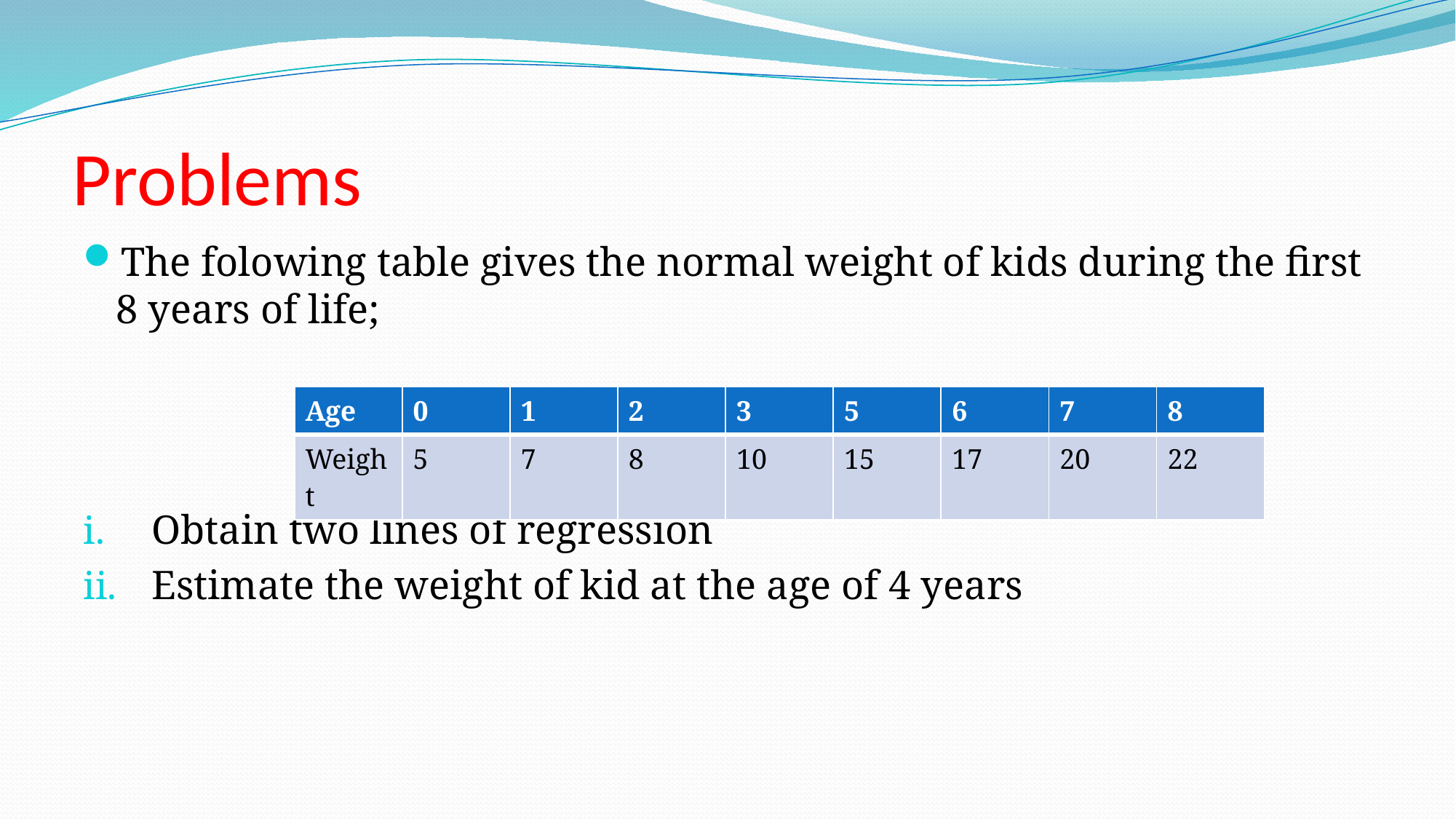

# Problems
The folowing table gives the normal weight of kids during the first 8 years of life;

Obtain two lines of regression
Estimate the weight of kid at the age of 4 years

| Age | 0 | 1 | 2 | 3 | 5 | 6 | 7 | 8 |
| --- | --- | --- | --- | --- | --- | --- | --- | --- |
| Weight | 5 | 7 | 8 | 10 | 15 | 17 | 20 | 22 |